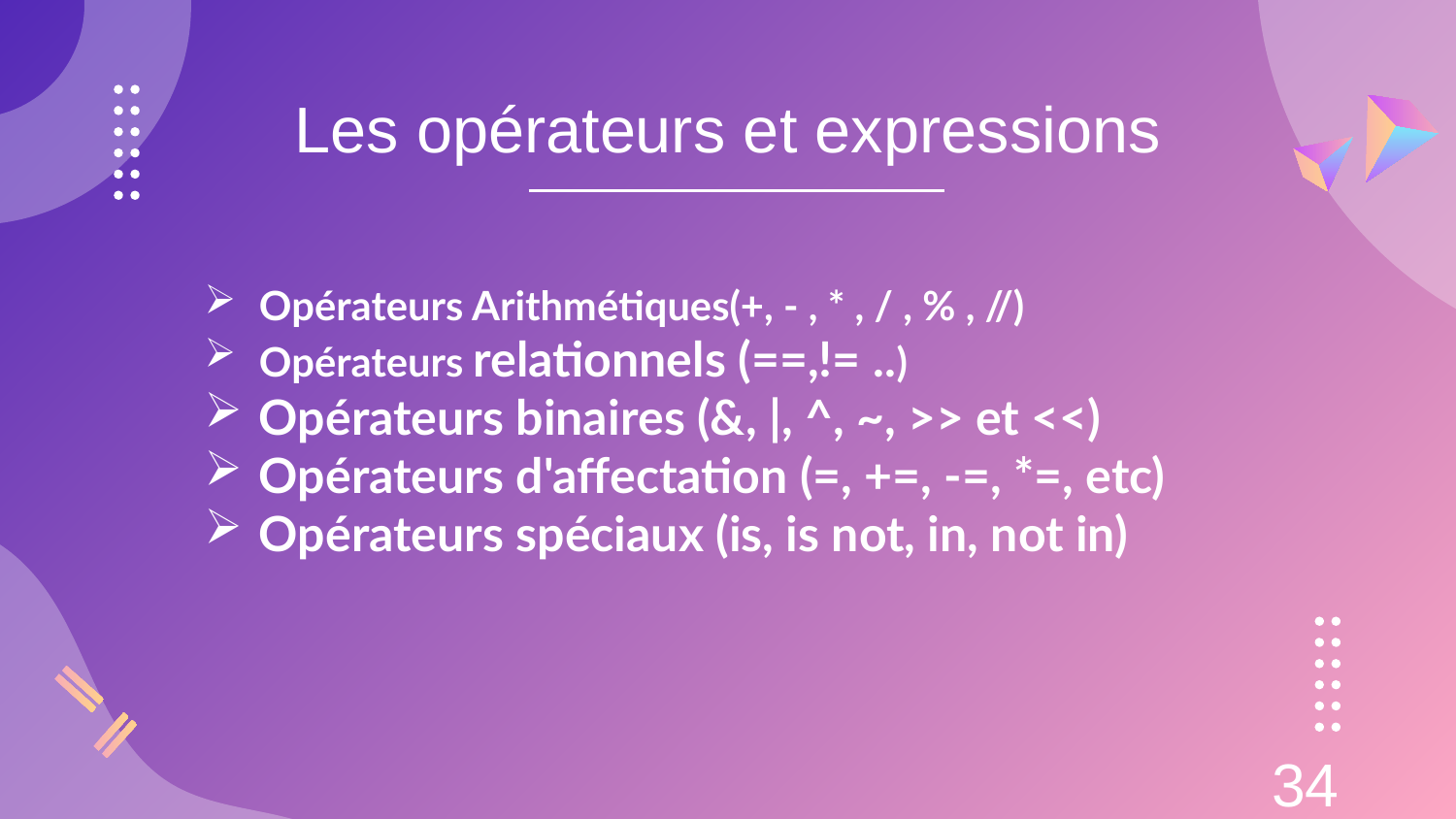

Les opérateurs et expressions

Opérateurs Arithmétiques(+, - , * , / , % , //)
Opérateurs relationnels (==,!= ..)
Opérateurs binaires (&, |, ^, ~, >> et <<)
Opérateurs d'affectation (=, +=, -=, *=, etc)
Opérateurs spéciaux (is, is not, in, not in)

34